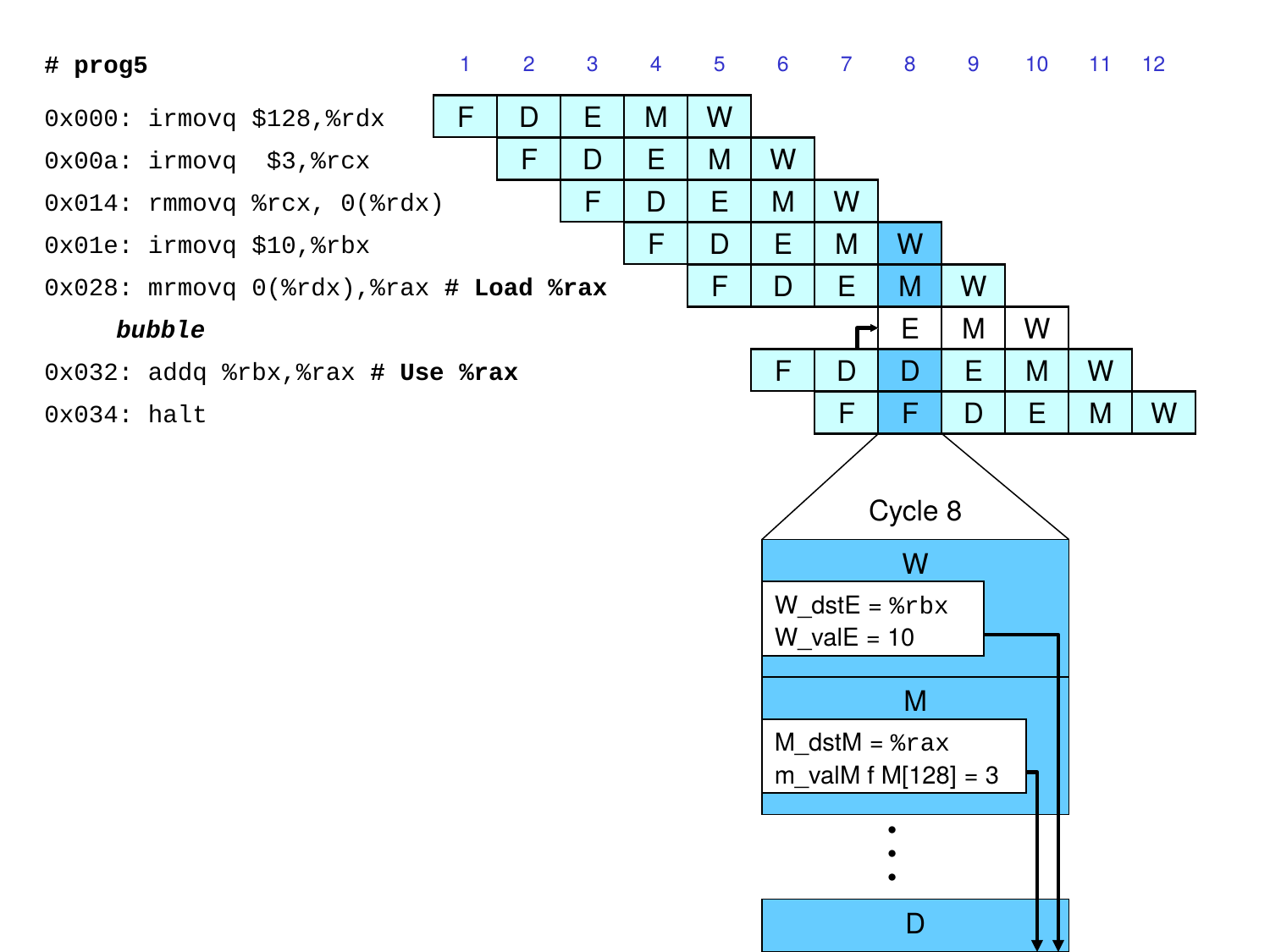

# prog5
1
2
3
4
5
6
7
8
9
10
11
12
0x000: irmovq $128,%rdx
F
D
E
M
W
W
F
D
E
M
0x00a: irmovq  $3,%rcx
0x014: rmmovq %rcx, 0(%rdx)
F
D
E
M
W
0x01e: irmovq $10,%rbx
F
D
E
M
W
0x028: mrmovq 0(%rdx),%rax # Load %rax
F
D
E
M
W
F
D
E
M
W
       bubble
E
M
W

0x032: addq %rbx,%rax # Use %rax
F
D
D
E
M
W
0x034: halt
F
F
D
E
M
W

Cycle 8
W
W_dstE = %rbx
W_valE = 10

M
M_dstM = %rax
m_valM f M[128] = 3

•
•
•
D
valA f W_valE = 10
valB f m_valM = 3